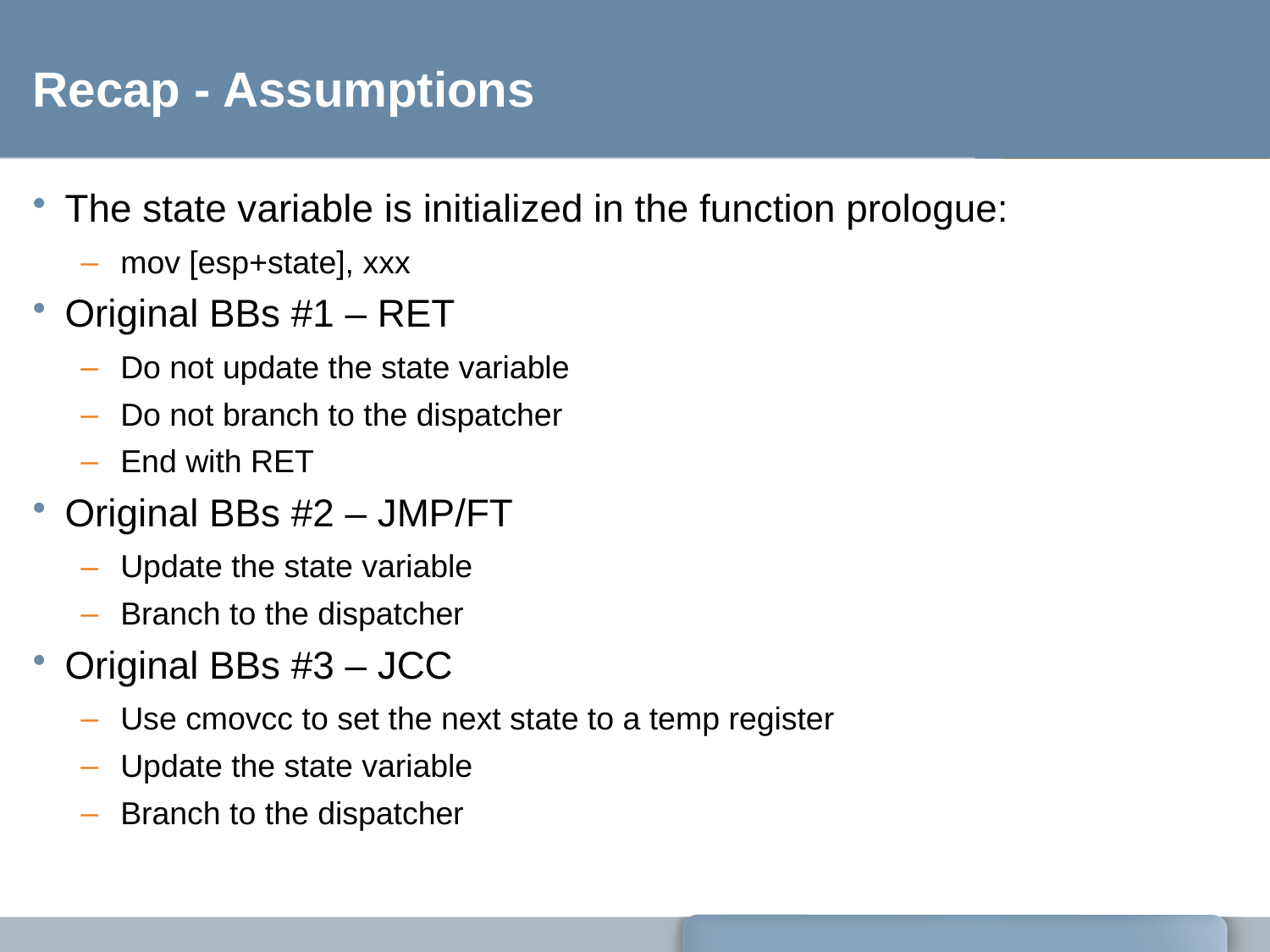

# Recap - Assumptions
The state variable is initialized in the function prologue:
mov [esp+state], xxx
Original BBs #1 – RET
Do not update the state variable
Do not branch to the dispatcher
End with RET
Original BBs #2 – JMP/FT
Update the state variable
Branch to the dispatcher
Original BBs #3 – JCC
Use cmovcc to set the next state to a temp register
Update the state variable
Branch to the dispatcher